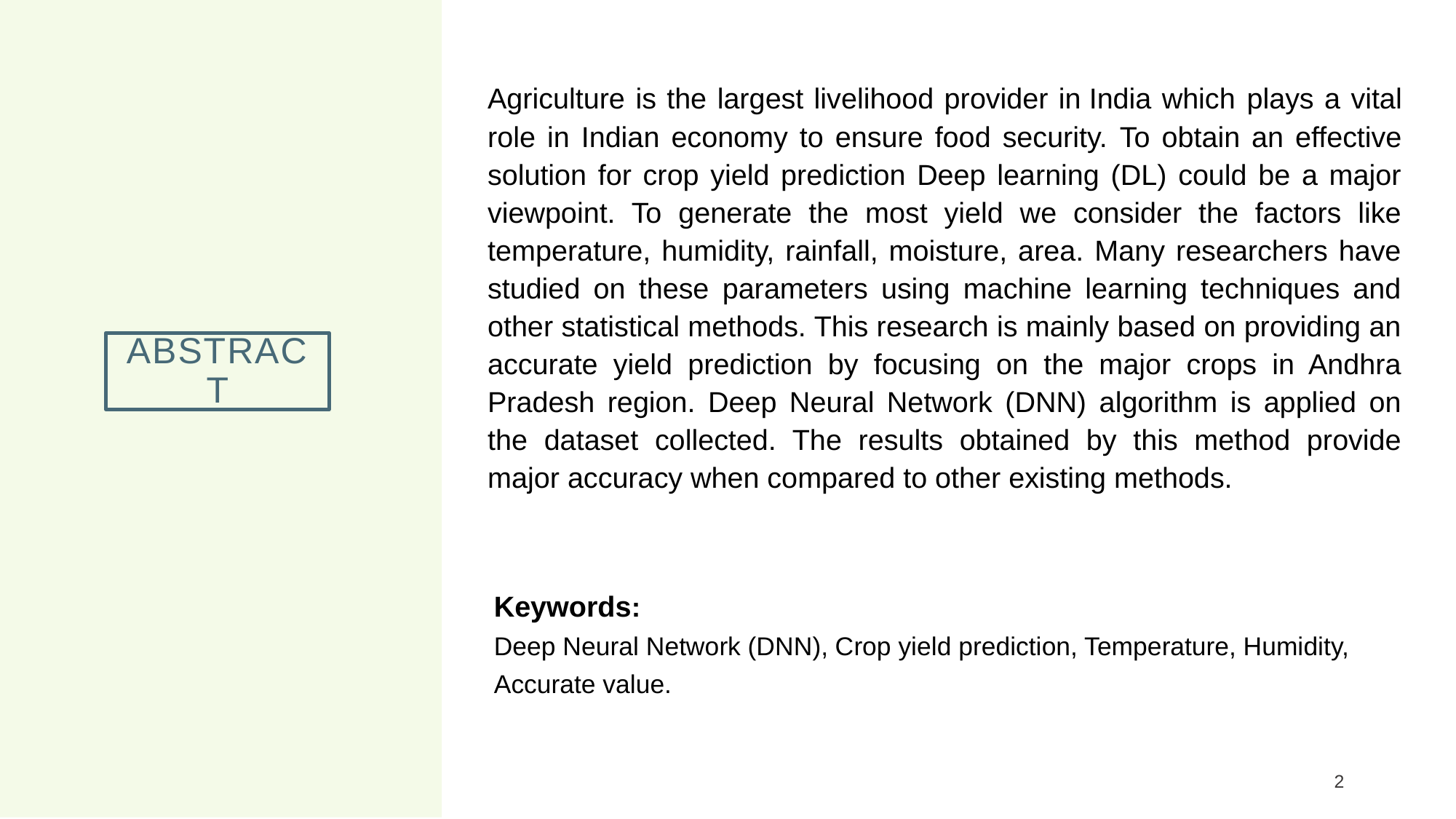

Agriculture is the largest livelihood provider in India which plays a vital role in Indian economy to ensure food security. To obtain an effective solution for crop yield prediction Deep learning (DL) could be a major viewpoint. To generate the most yield we consider the factors like temperature, humidity, rainfall, moisture, area. Many researchers have studied on these parameters using machine learning techniques and other statistical methods. This research is mainly based on providing an accurate yield prediction by focusing on the major crops in Andhra Pradesh region. Deep Neural Network (DNN) algorithm is applied on the dataset collected. The results obtained by this method provide major accuracy when compared to other existing methods.
# ABSTRACT
Keywords:
Deep Neural Network (DNN), Crop yield prediction, Temperature, Humidity, Accurate value.
2